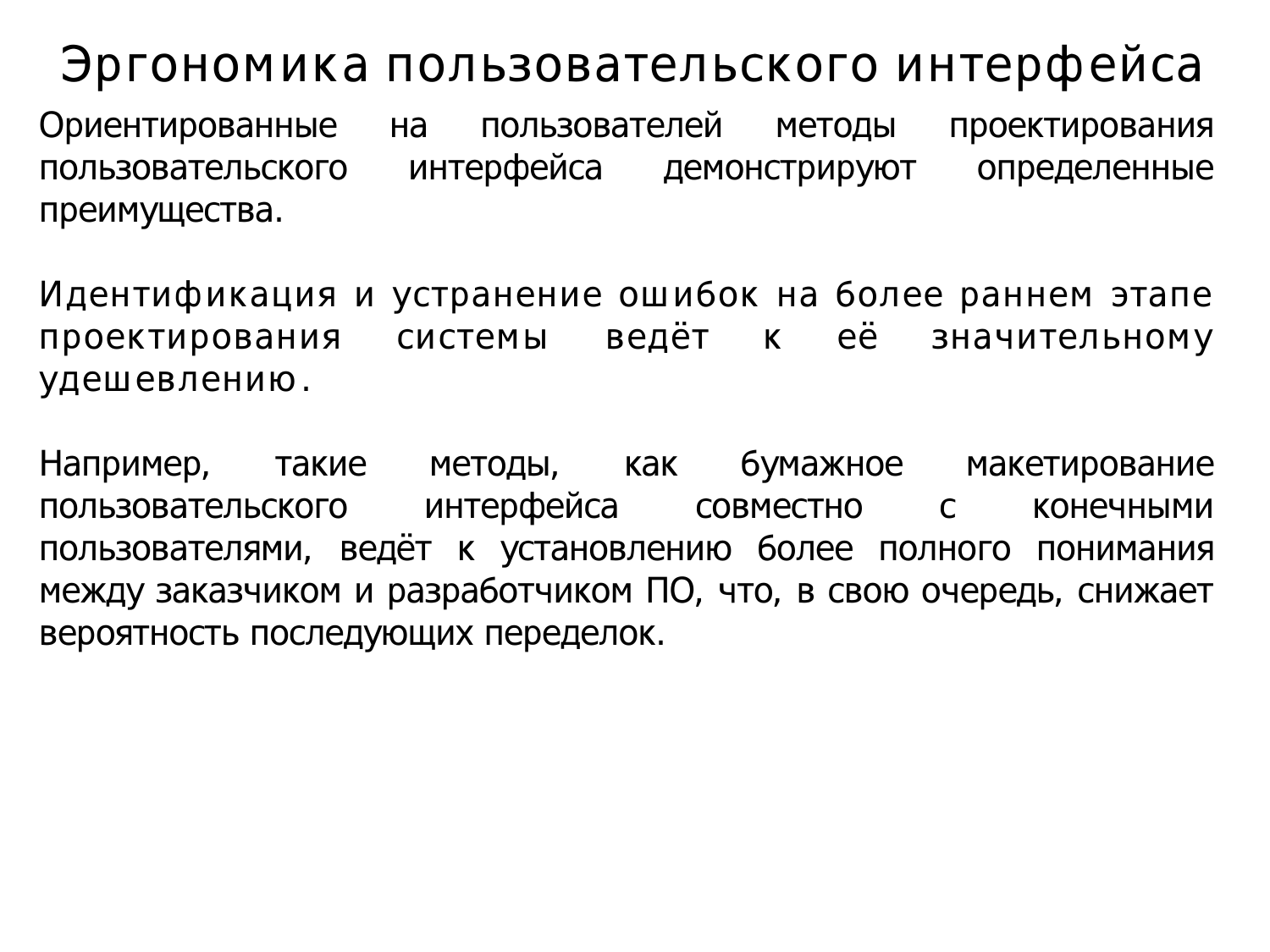

Эргономика пользовательского интерфейса
Ориентированные на пользователей методы проектирования пользовательского интерфейса демонстрируют определенные преимущества.

Идентификация и устранение ошибок на более раннем этапе проектирования системы ведёт к её зна­чительному удешевлению.

Например, такие методы, как бумаж­ное макетирование пользовательского интерфейса совместно с конечными пользователями, ведёт к установлению более полно­го понимания между заказчиком и разработчиком ПО, что, в свою очередь, снижает вероятность последующих переделок.